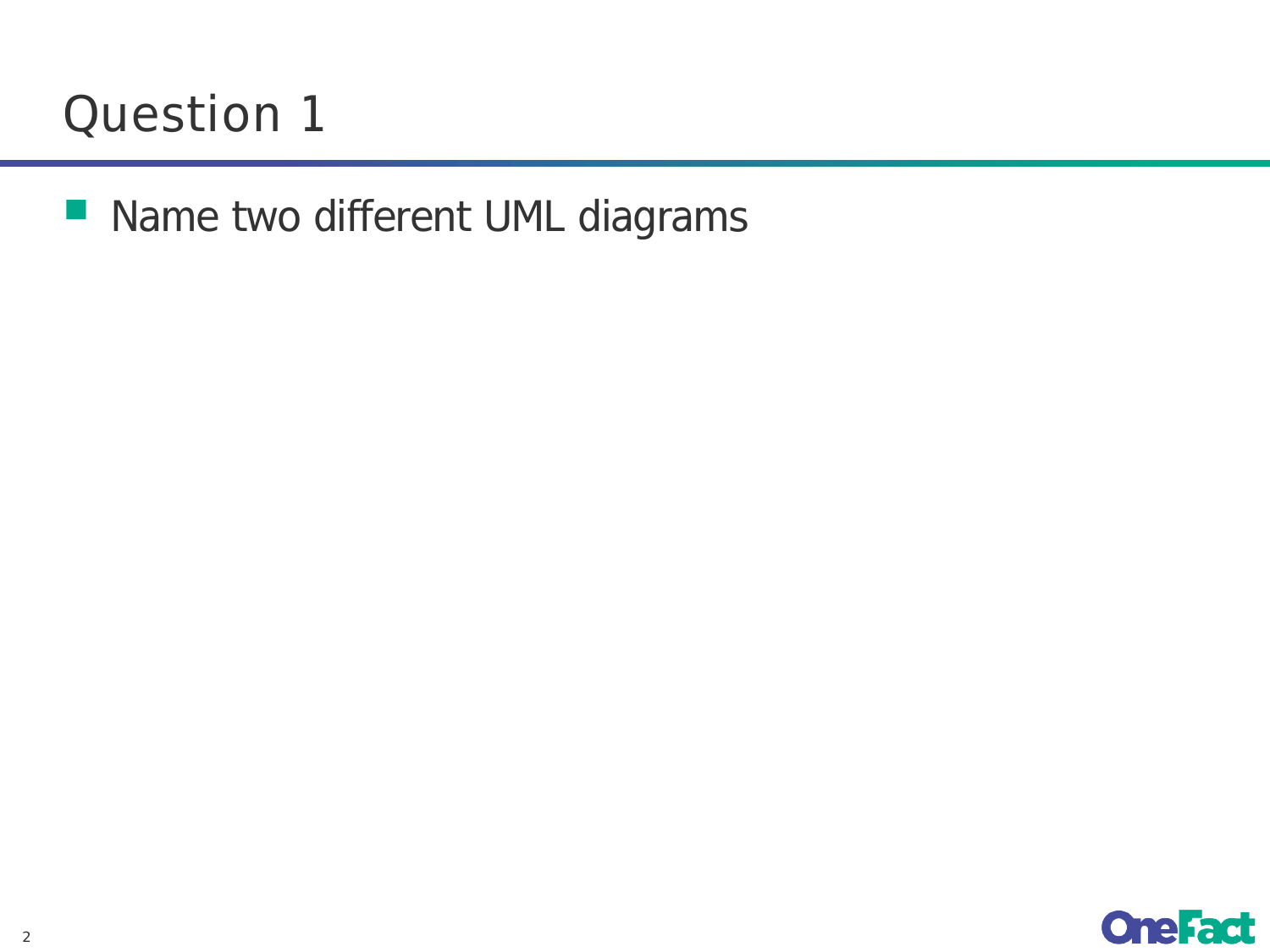

# Question 1

Name two different UML diagrams
2